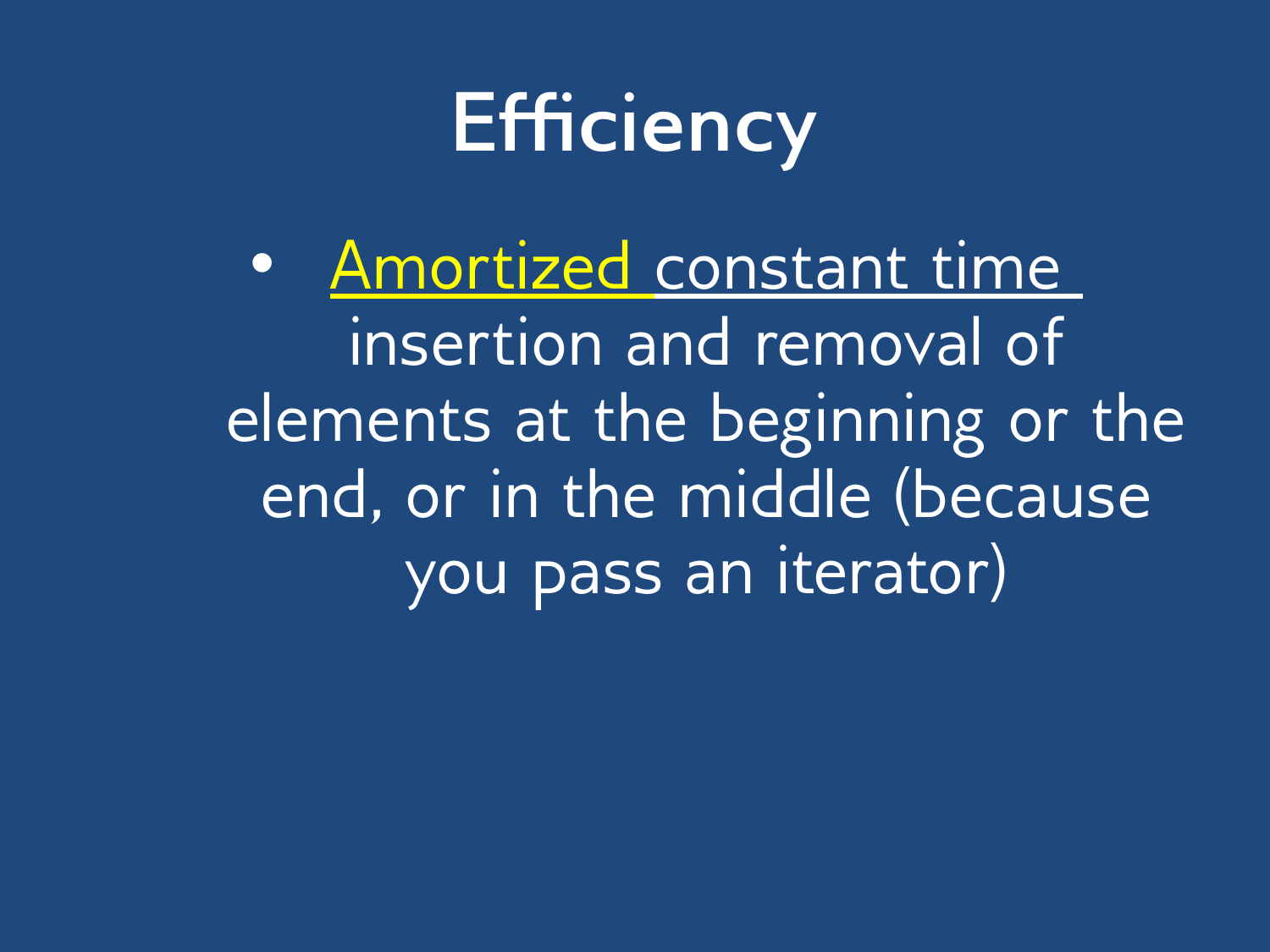

# Efficiency
Amortized constant time insertion and removal of elements at the beginning or the end, or in the middle (because you pass an iterator)